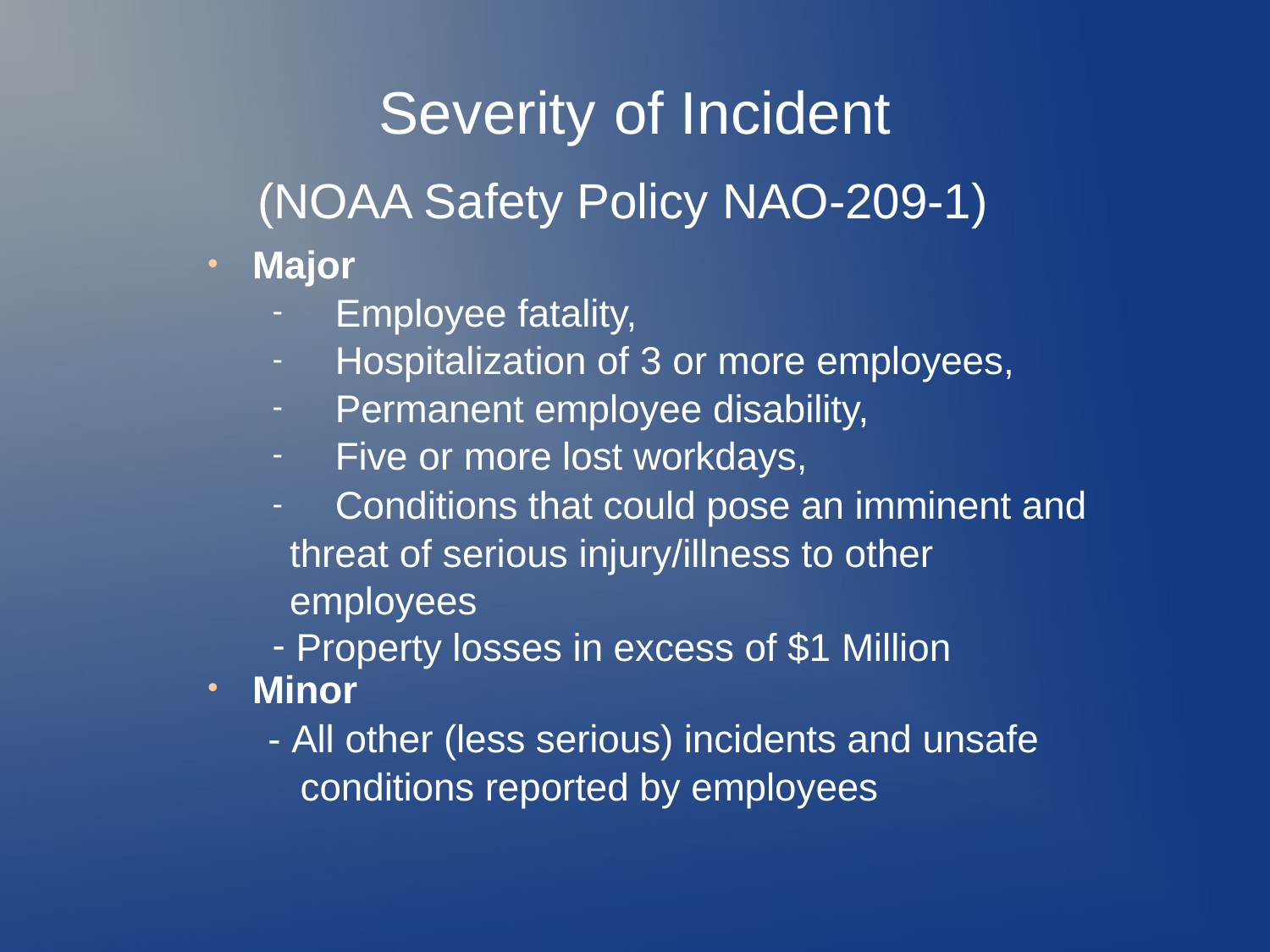

# Severity of Incident
(NOAA Safety Policy NAO-209-1)
Major
	Employee fatality,
	Hospitalization of 3 or more employees,
	Permanent employee disability,
	Five or more lost workdays,
	Conditions that could pose an imminent and  threat of serious injury/illness to other	employees
Property losses in excess of $1 Million
●
Minor
- All other (less serious) incidents and unsafe  conditions reported by employees
●